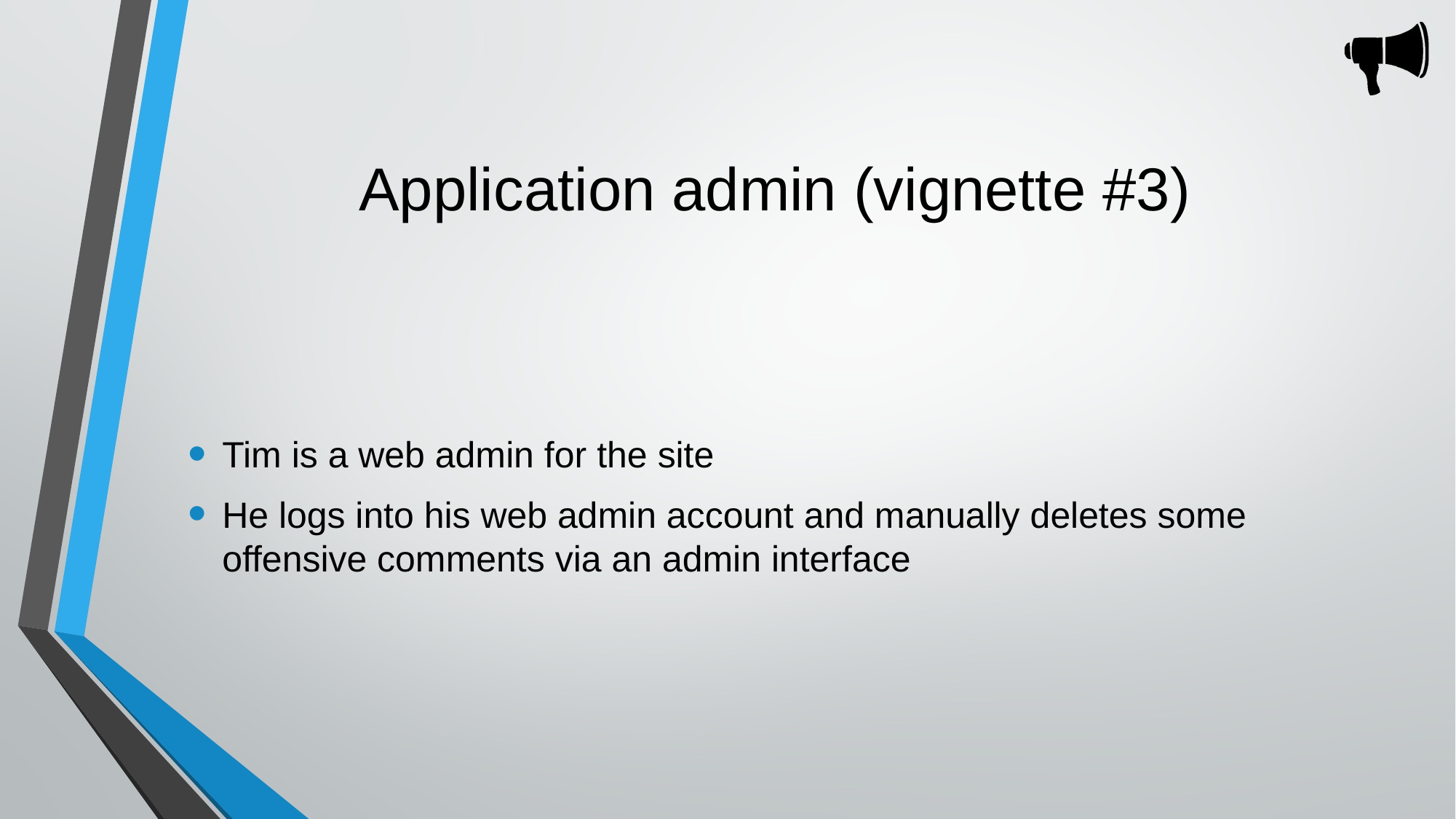

# Application admin (vignette #3)
Tim is a web admin for the site
He logs into his web admin account and manually deletes some offensive comments via an admin interface